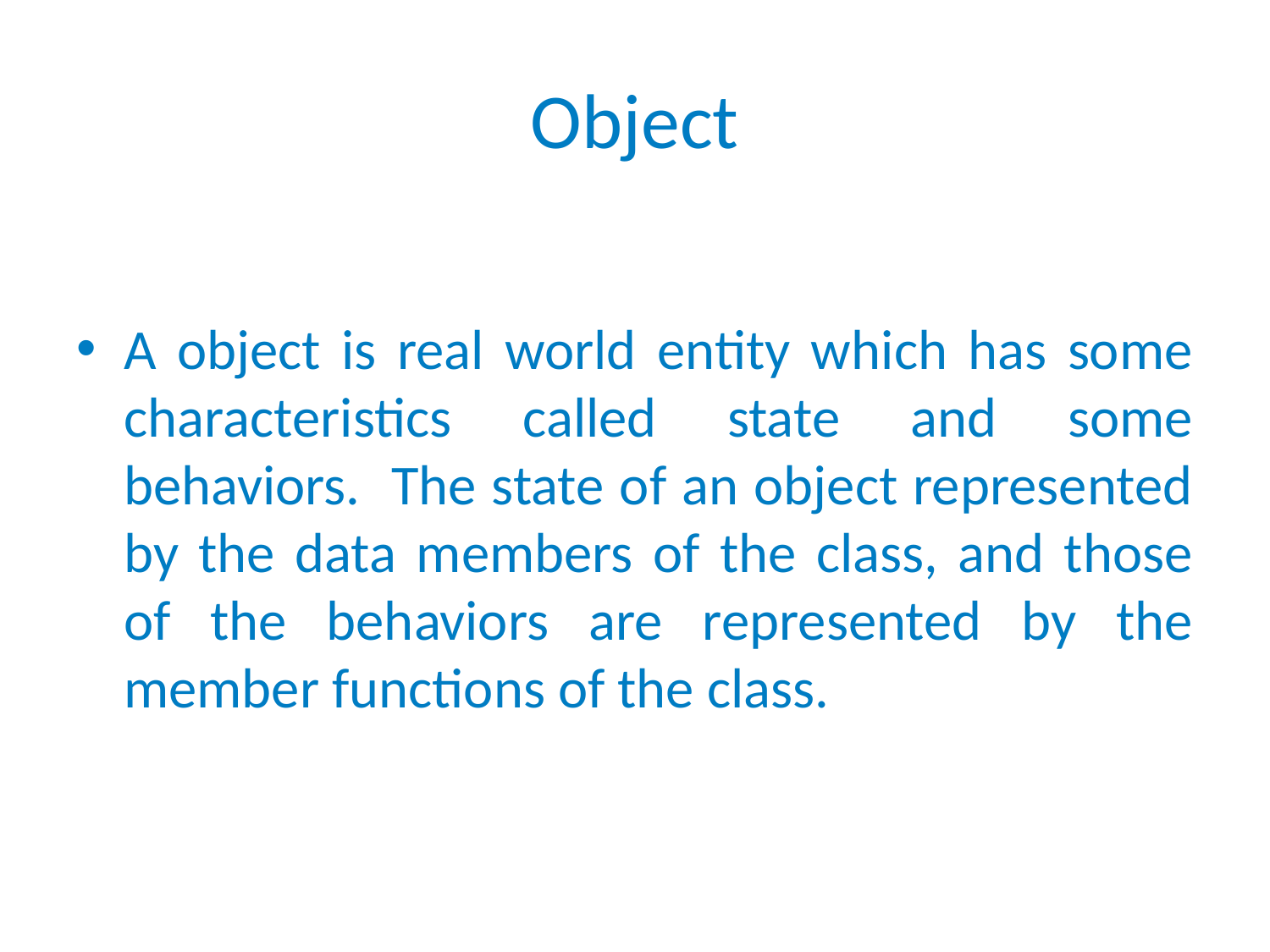

# Object
A object is real world entity which has some characteristics called state and some behaviors.  The state of an object represented by the data members of the class, and those of the behaviors are represented by the member functions of the class.